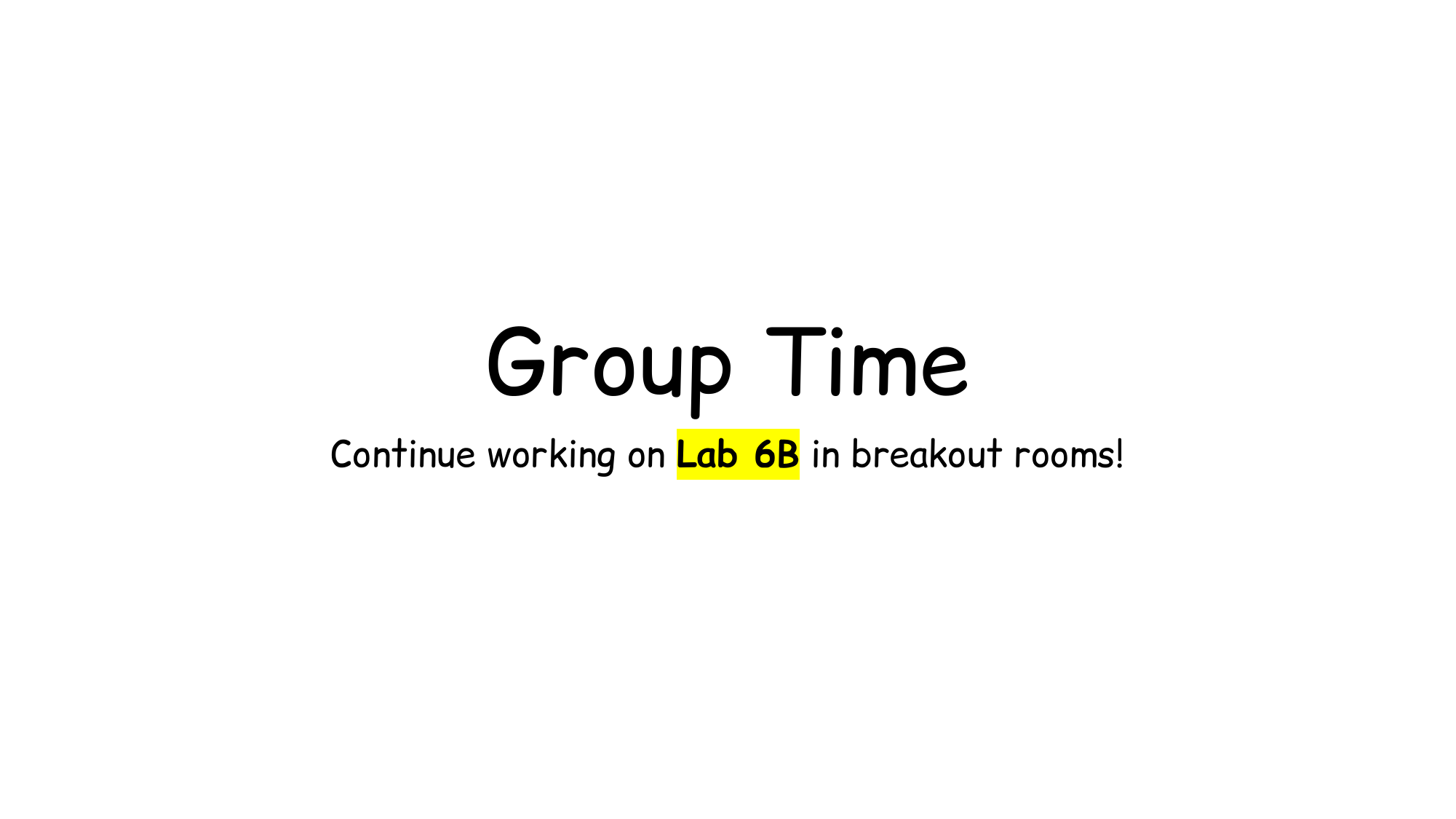

# Group Time
Continue working on Lab 6B in breakout rooms!